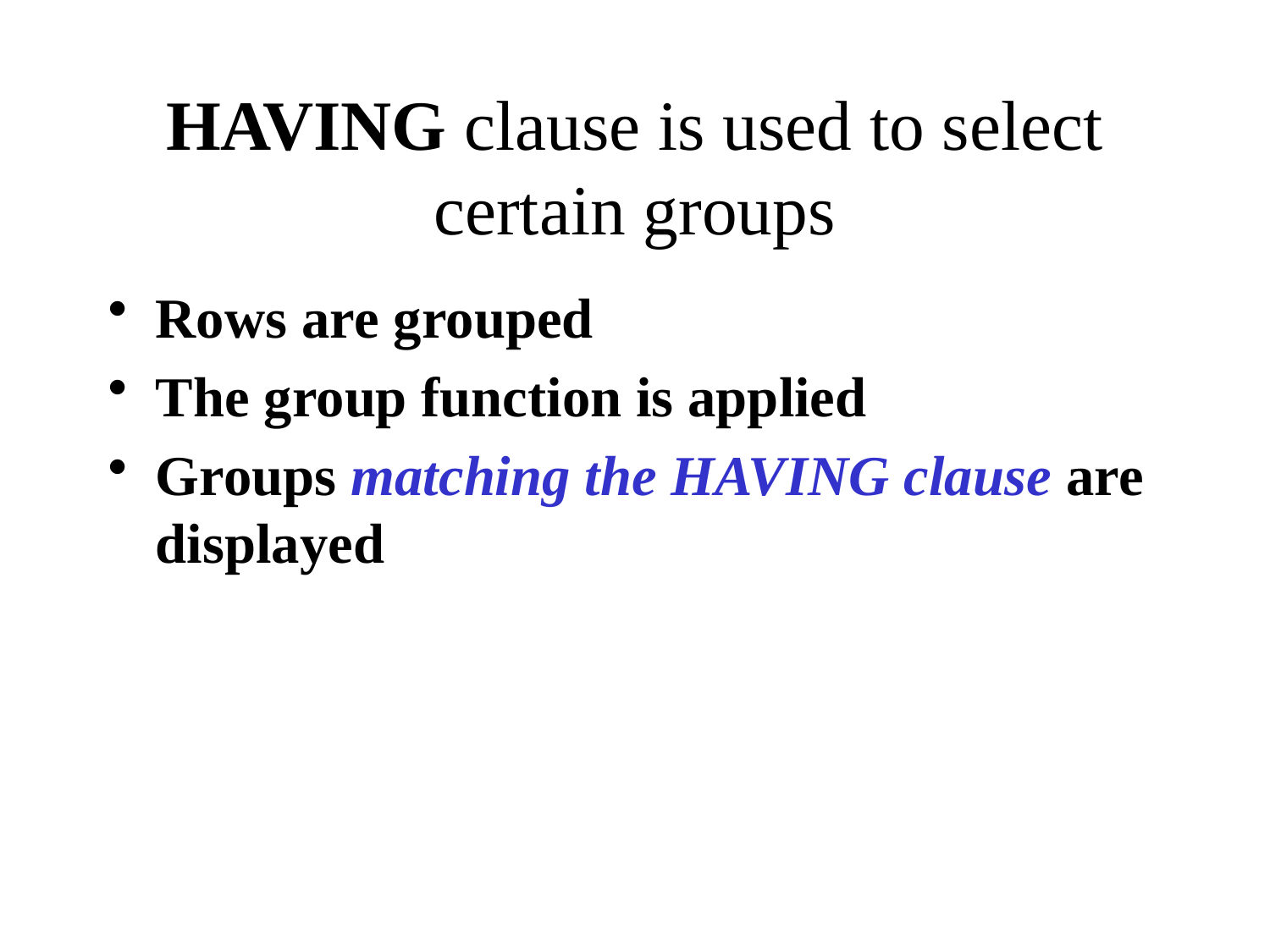

# HAVING clause is used to select certain groups
Rows are grouped
The group function is applied
Groups matching the HAVING clause are displayed